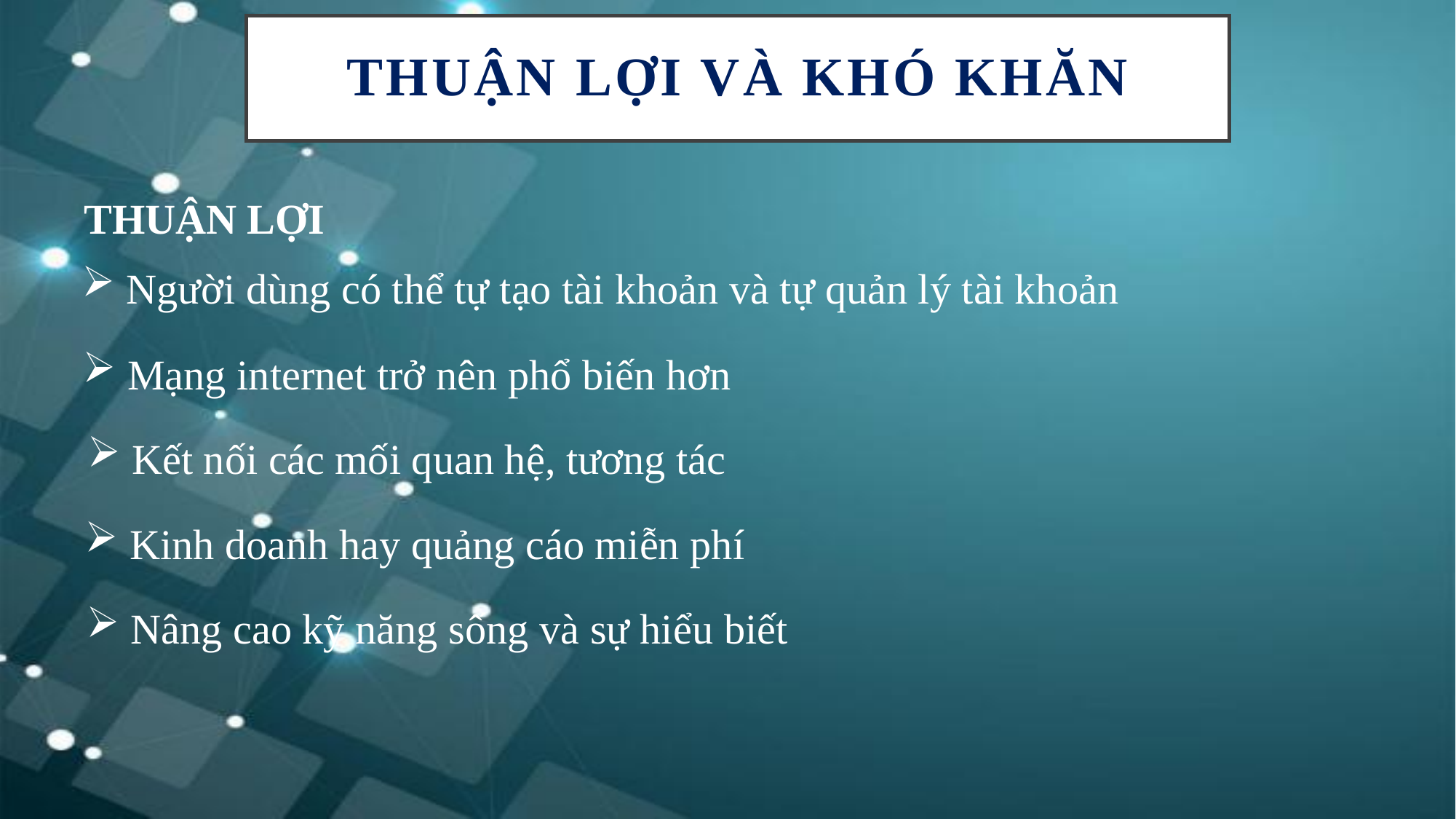

# THUẬN LỢI VÀ KHÓ KHĂN
THUẬN LỢI
 Người dùng có thể tự tạo tài khoản và tự quản lý tài khoản
 Mạng internet trở nên phổ biến hơn
 Kết nối các mối quan hệ, tương tác
 Kinh doanh hay quảng cáo miễn phí
 Nâng cao kỹ năng sống và sự hiểu biết